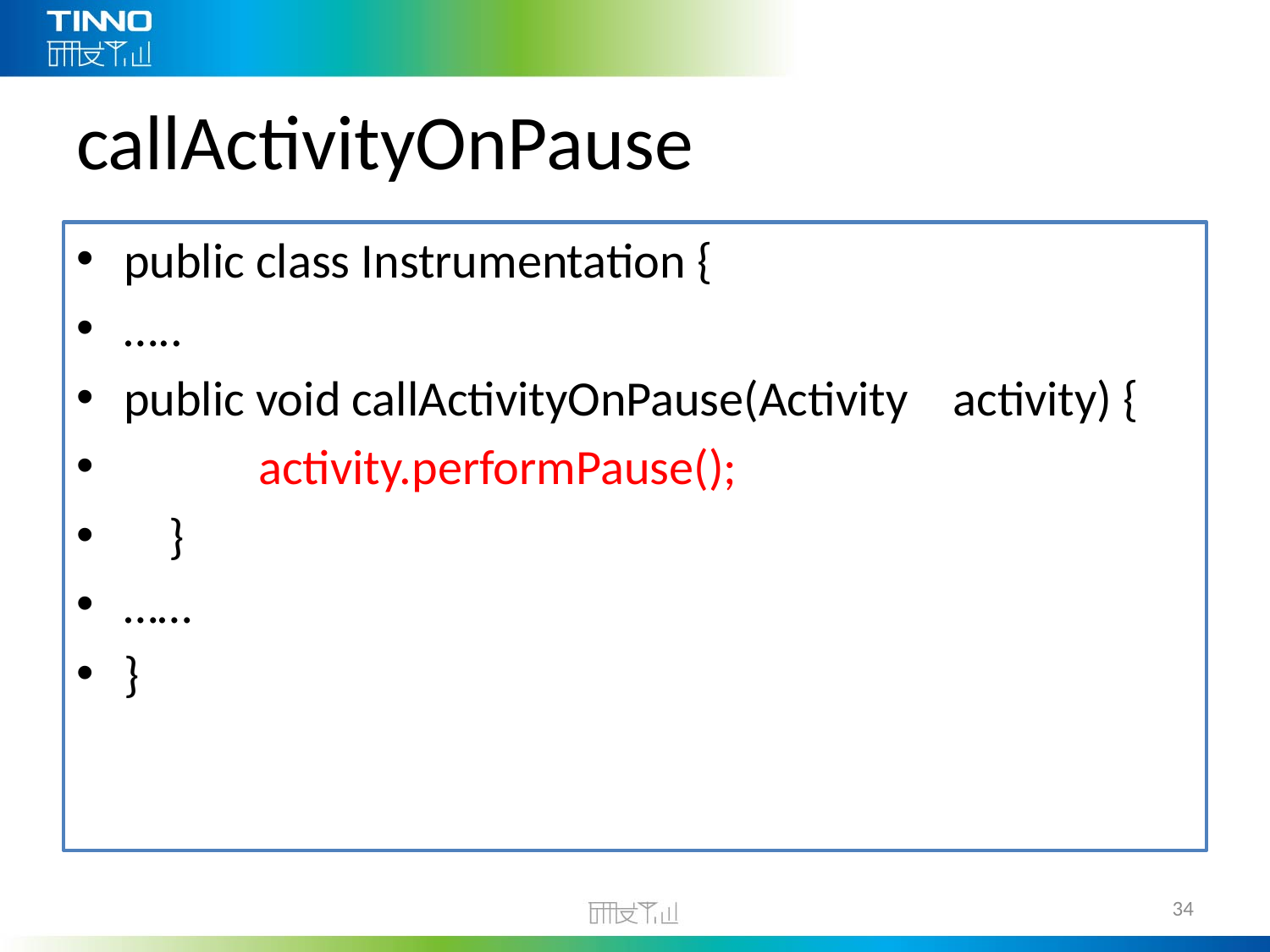

# callActivityOnPause
public class Instrumentation {
…..
public void callActivityOnPause(Activity    activity) {
            activity.performPause();
    }
……
}

34